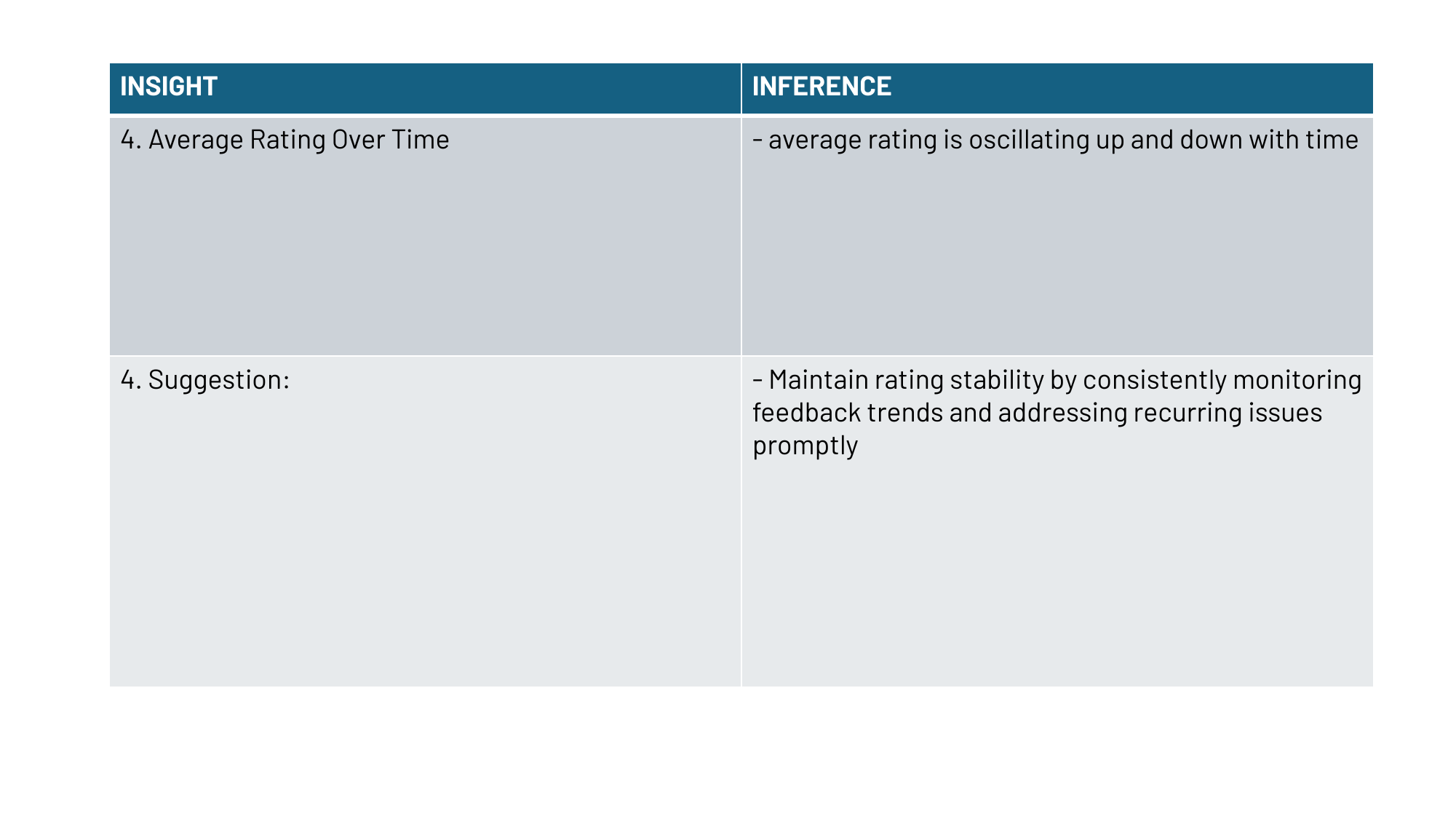

| INSIGHT | INFERENCE |
| --- | --- |
| 4. Average Rating Over Time | - average rating is oscillating up and down with time |
| 4. Suggestion: | - Maintain rating stability by consistently monitoring feedback trends and addressing recurring issues promptly |